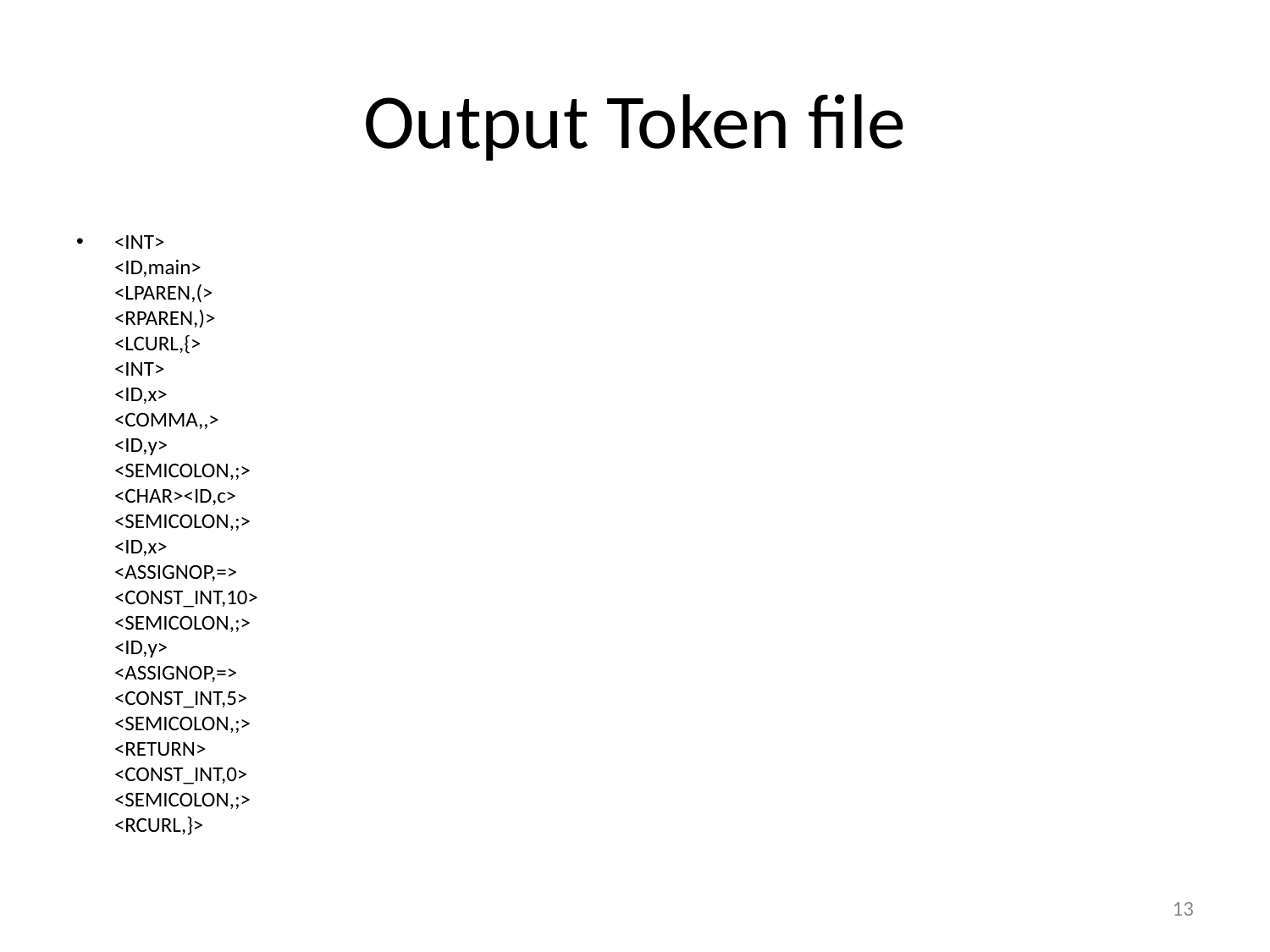

# Output Token file
<INT>
<ID,main>
<LPAREN,(>
<RPAREN,)>
<LCURL,{>
<INT>
<ID,x>
<COMMA,,>
<ID,y>
<SEMICOLON,;>
<CHAR><ID,c>
<SEMICOLON,;>
<ID,x>
<ASSIGNOP,=>
<CONST_INT,10>
<SEMICOLON,;>
<ID,y>
<ASSIGNOP,=>
<CONST_INT,5>
<SEMICOLON,;>
<RETURN>
<CONST_INT,0>
<SEMICOLON,;>
<RCURL,}>
13